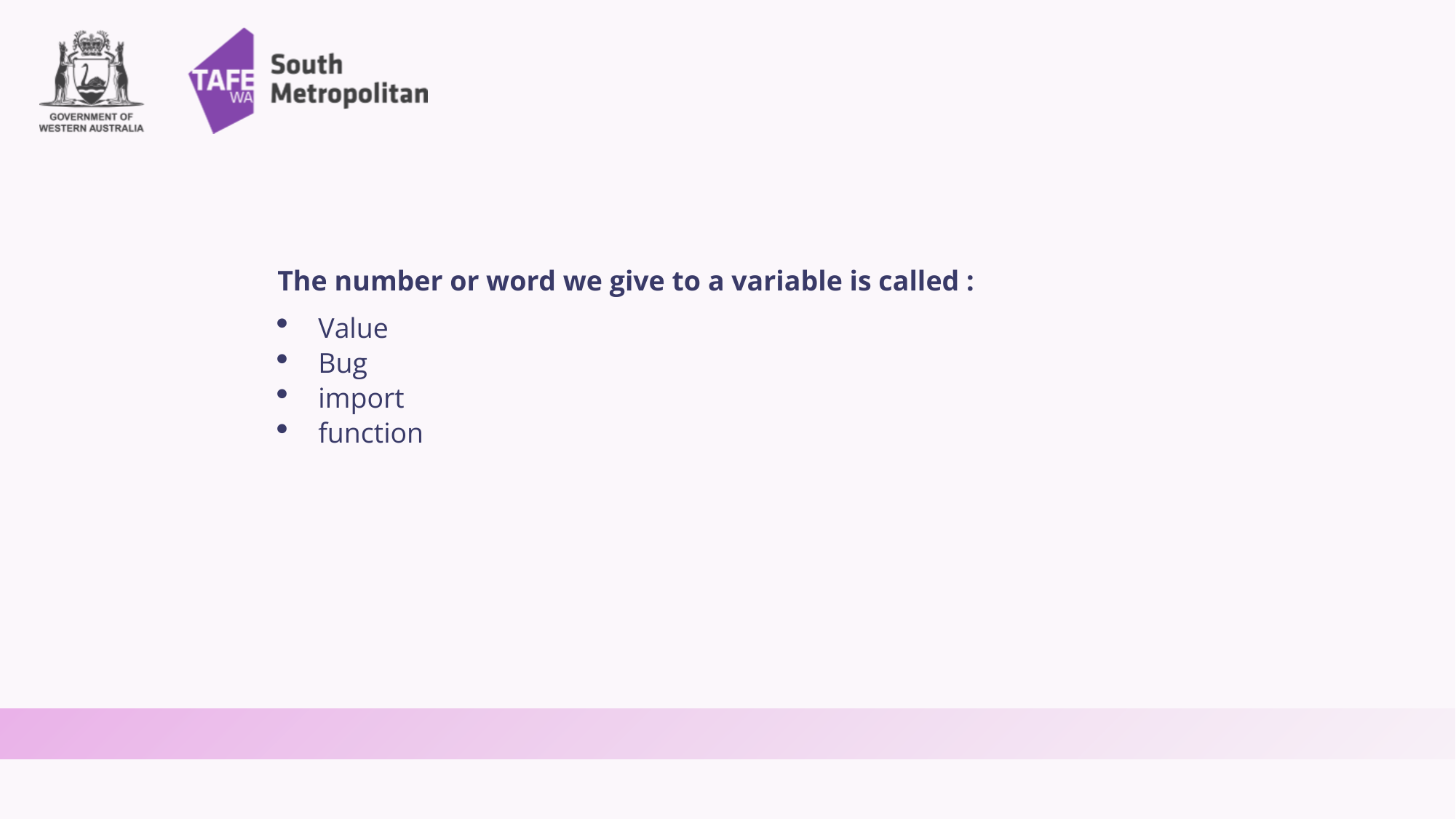

The number or word we give to a variable is called :
Value
Bug
import
function